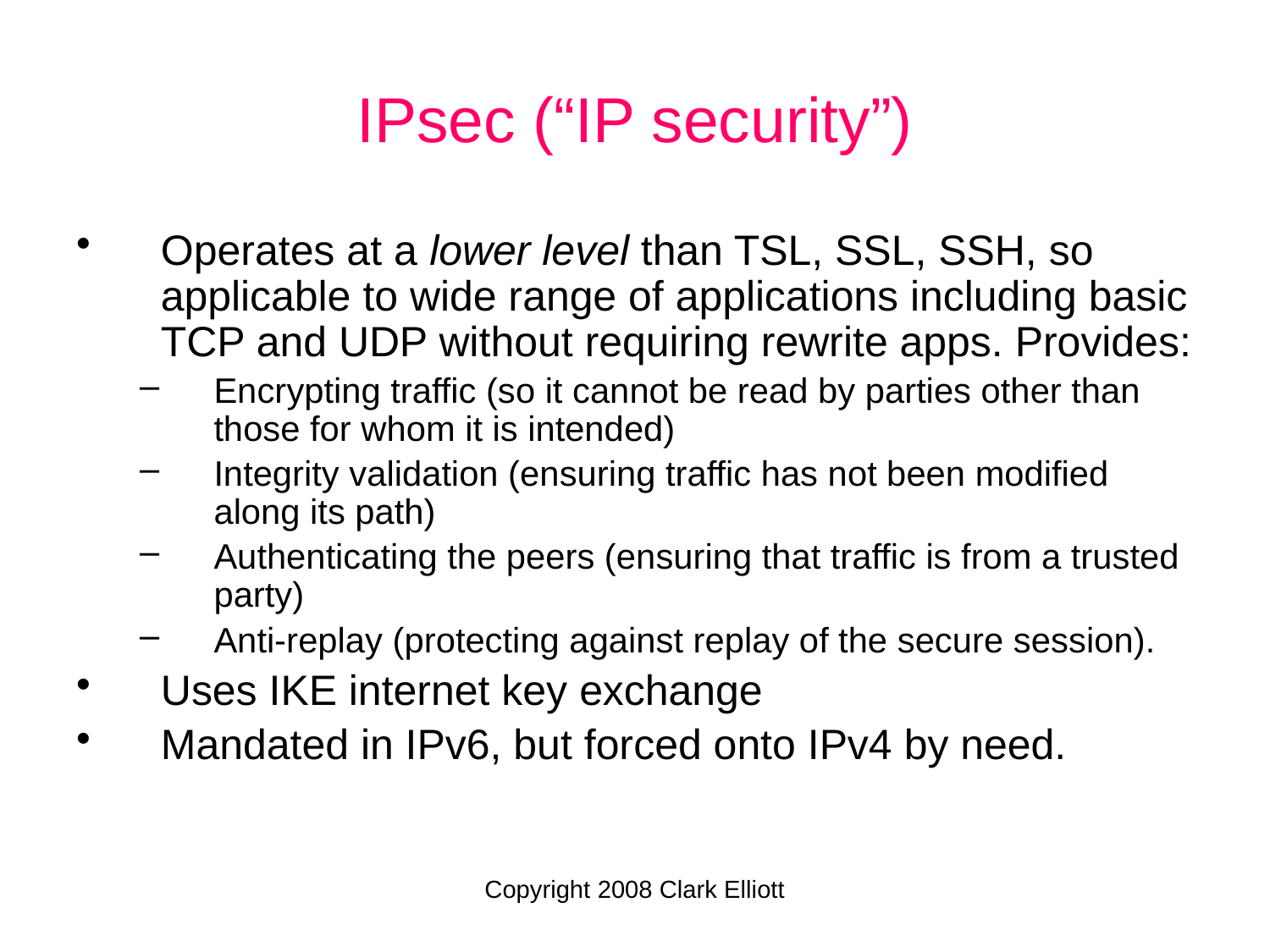

IPsec (“IP security”)
Operates at a lower level than TSL, SSL, SSH, so applicable to wide range of applications including basic TCP and UDP without requiring rewrite apps. Provides:
Encrypting traffic (so it cannot be read by parties other than those for whom it is intended)
Integrity validation (ensuring traffic has not been modified along its path)
Authenticating the peers (ensuring that traffic is from a trusted party)
Anti-replay (protecting against replay of the secure session).
Uses IKE internet key exchange
Mandated in IPv6, but forced onto IPv4 by need.

Copyright 2008 Clark Elliott